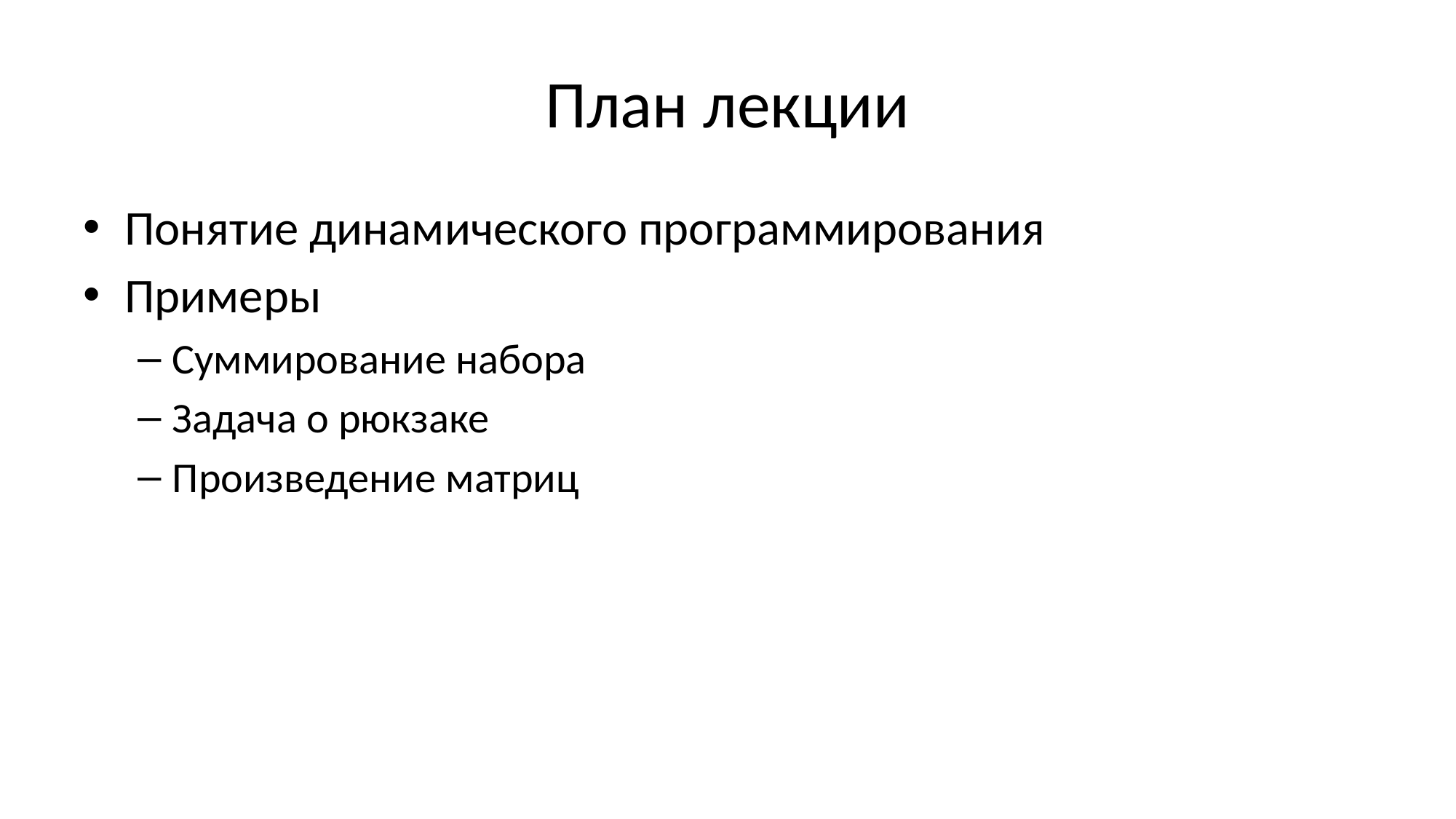

# План лекции
Понятие динамического программирования
Примеры
Суммирование набора
Задача о рюкзаке
Произведение матриц